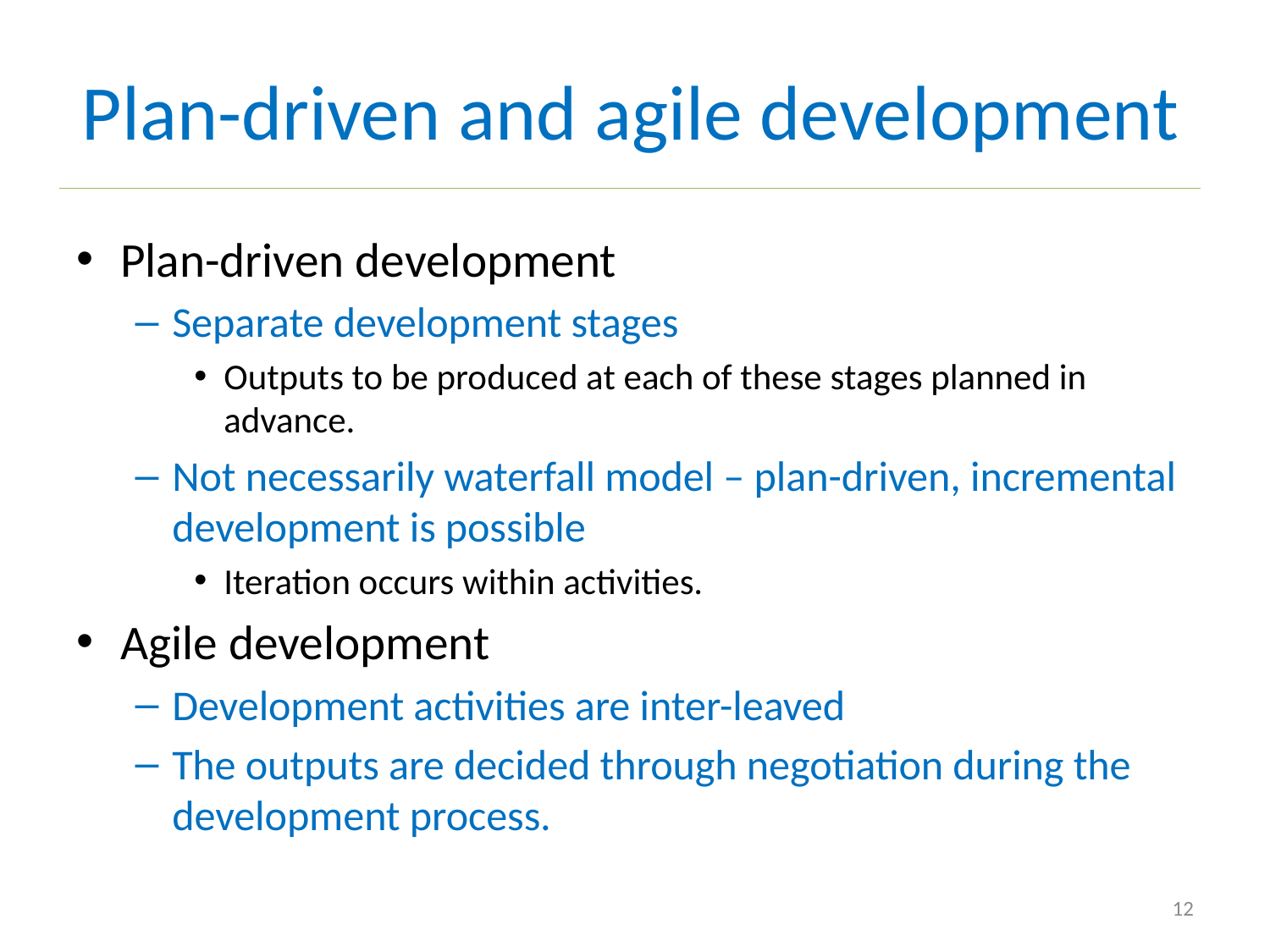

# Plan-driven and agile development
Plan-driven development
Separate development stages
Outputs to be produced at each of these stages planned in advance.
Not necessarily waterfall model – plan-driven, incremental development is possible
Iteration occurs within activities.
Agile development
Development activities are inter-leaved
The outputs are decided through negotiation during the development process.
12